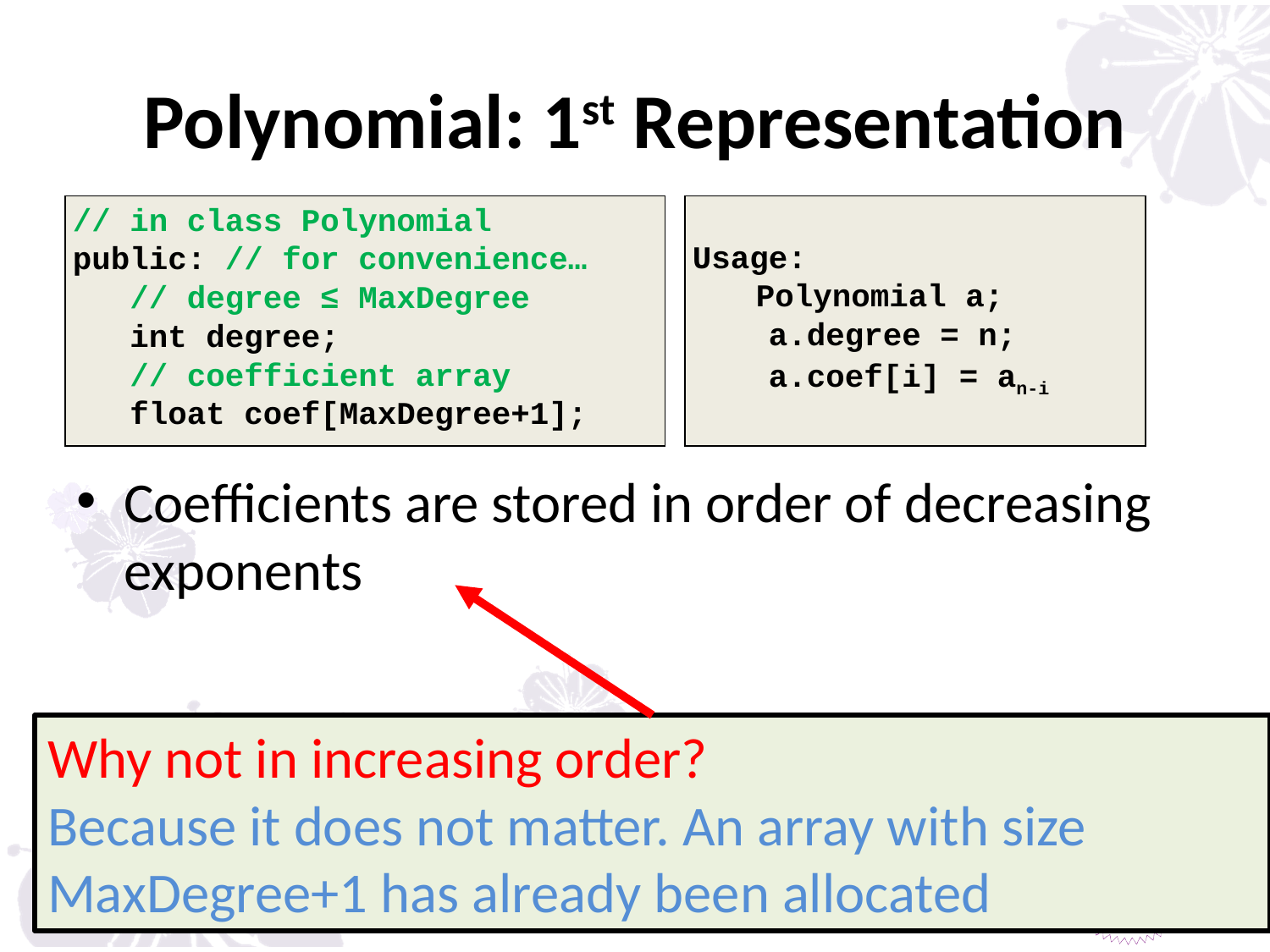

# Polynomial: 1st Representation
// in class Polynomial
public: // for convenience…
   // degree ≤ MaxDegree
   int degree;
   // coefficient array
   float coef[MaxDegree+1];
Usage:
	Polynomial a;
    a.degree = n;
    a.coef[i] = an-i

Coefficients are stored in order of decreasing exponents

Why not in increasing order?
Because it does not matter. An array with size MaxDegree+1 has already been allocated
10